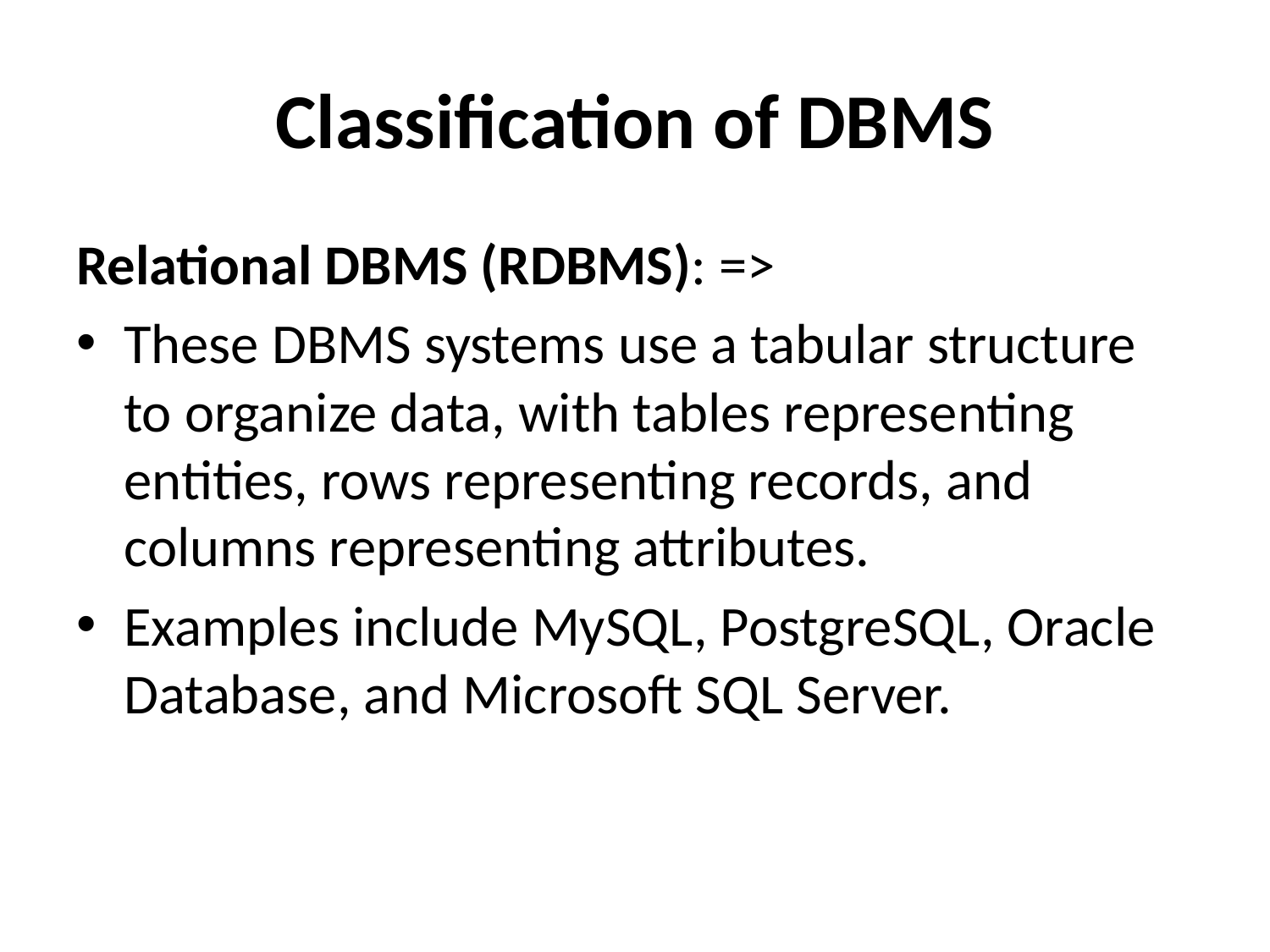

# Classification of DBMS
Relational DBMS (RDBMS): =>
These DBMS systems use a tabular structure to organize data, with tables representing entities, rows representing records, and columns representing attributes.
Examples include MySQL, PostgreSQL, Oracle Database, and Microsoft SQL Server.